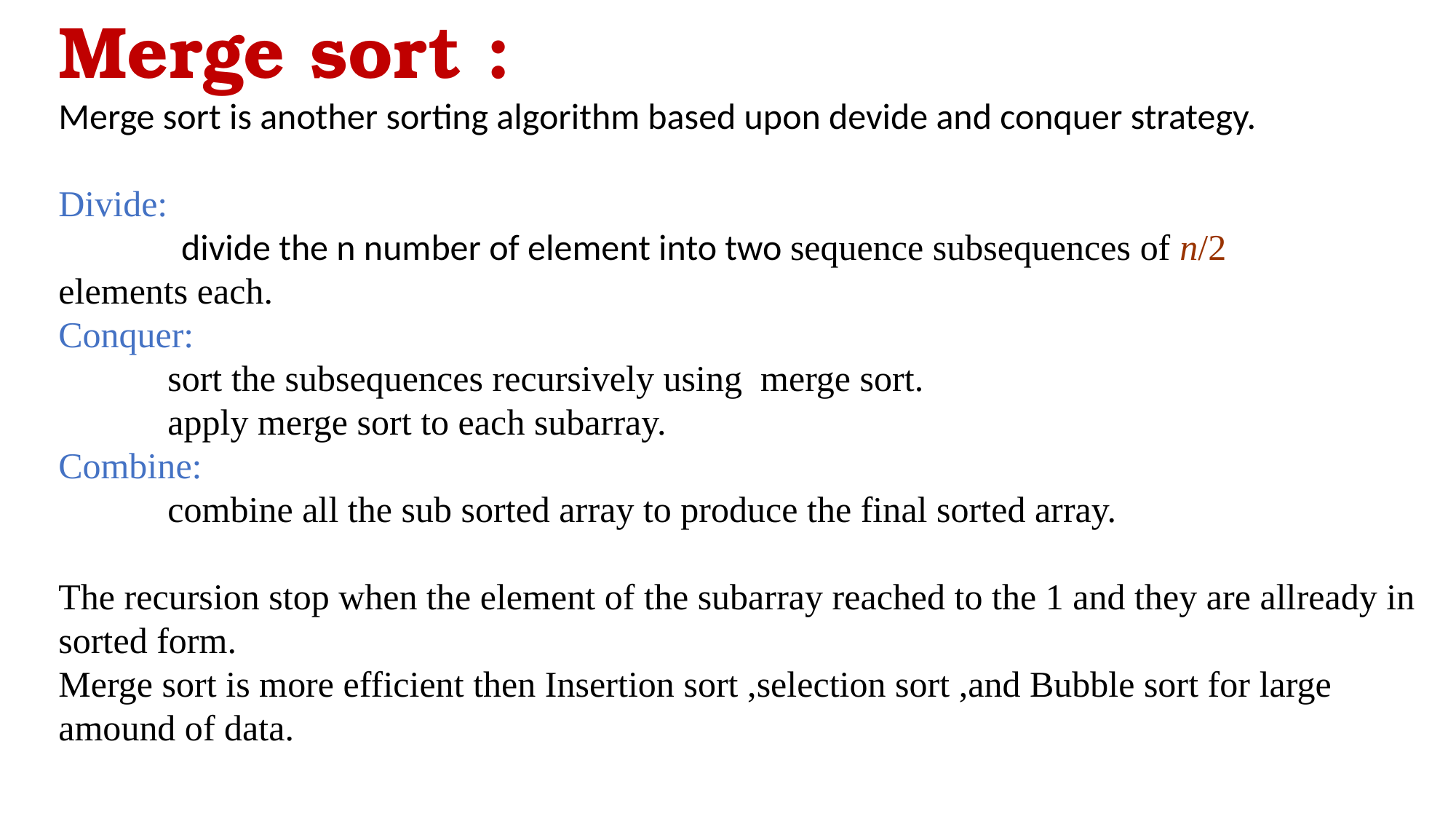

Merge sort :
Merge sort is another sorting algorithm based upon devide and conquer strategy.

Divide:
               divide the n number of element into two sequence subsequences of n/2     	elements each.
Conquer:
	sort the subsequences recursively using  merge sort.
	apply merge sort to each subarray.
Combine:
 	combine all the sub sorted array to produce the final sorted array.

The recursion stop when the element of the subarray reached to the 1 and they are allready in sorted form.
Merge sort is more efficient then Insertion sort ,selection sort ,and Bubble sort for large  amound of data.